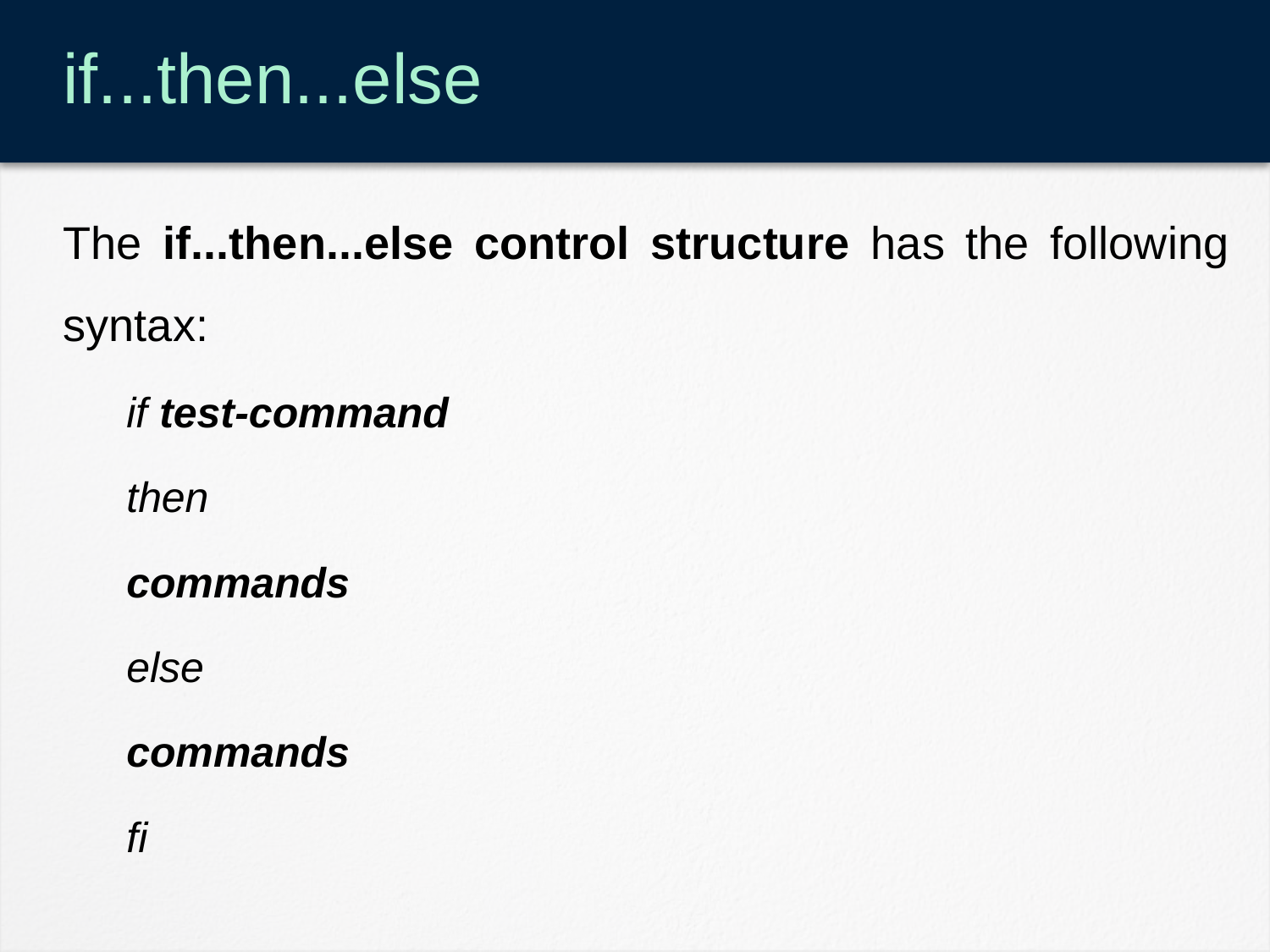

# if...then...else
The if...then...else control structure has the following syntax:
if test-command
then
commands
else
commands
fi